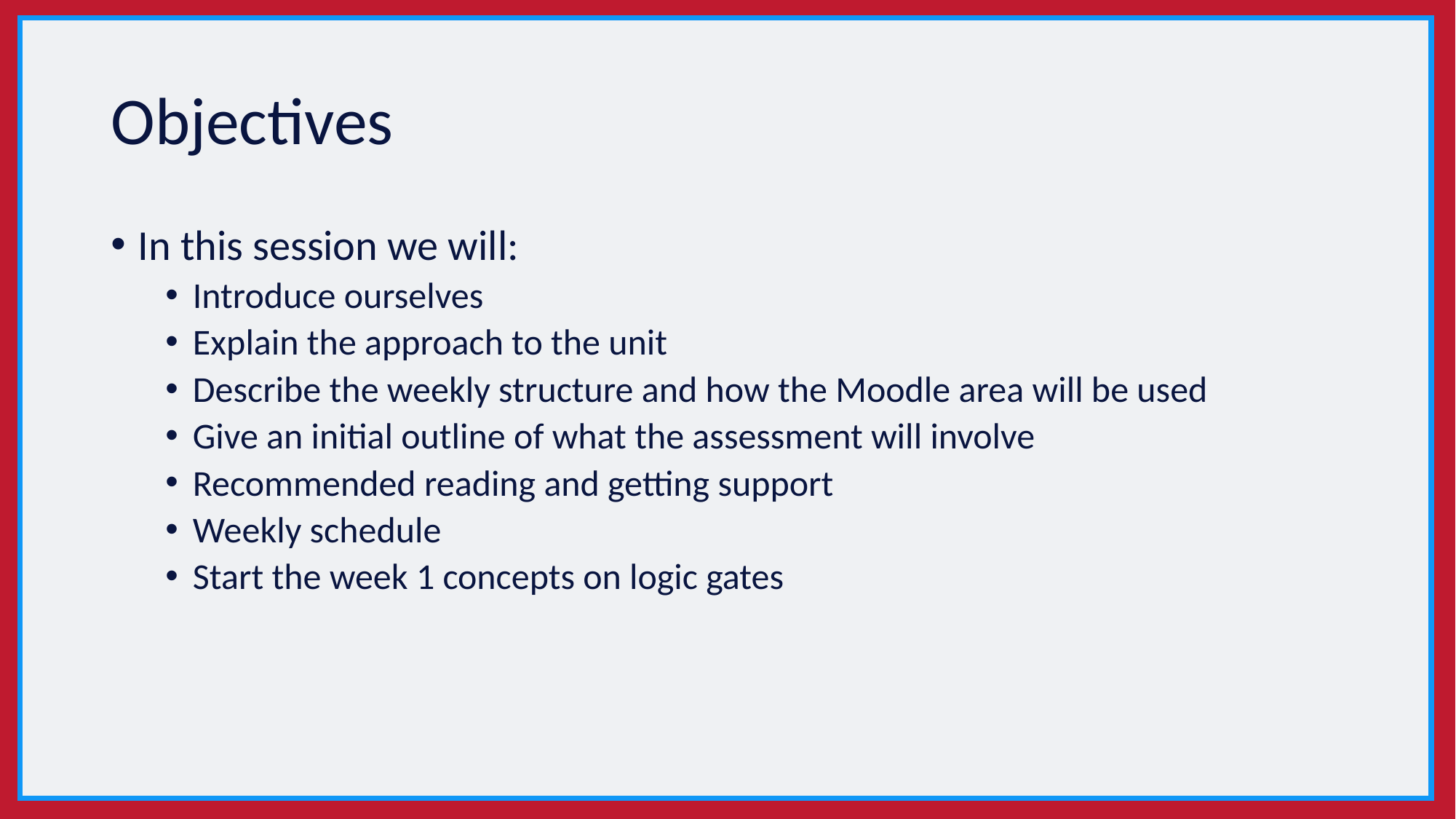

# Objectives
In this session we will:
Introduce ourselves
Explain the approach to the unit
Describe the weekly structure and how the Moodle area will be used
Give an initial outline of what the assessment will involve
Recommended reading and getting support
Weekly schedule
Start the week 1 concepts on logic gates